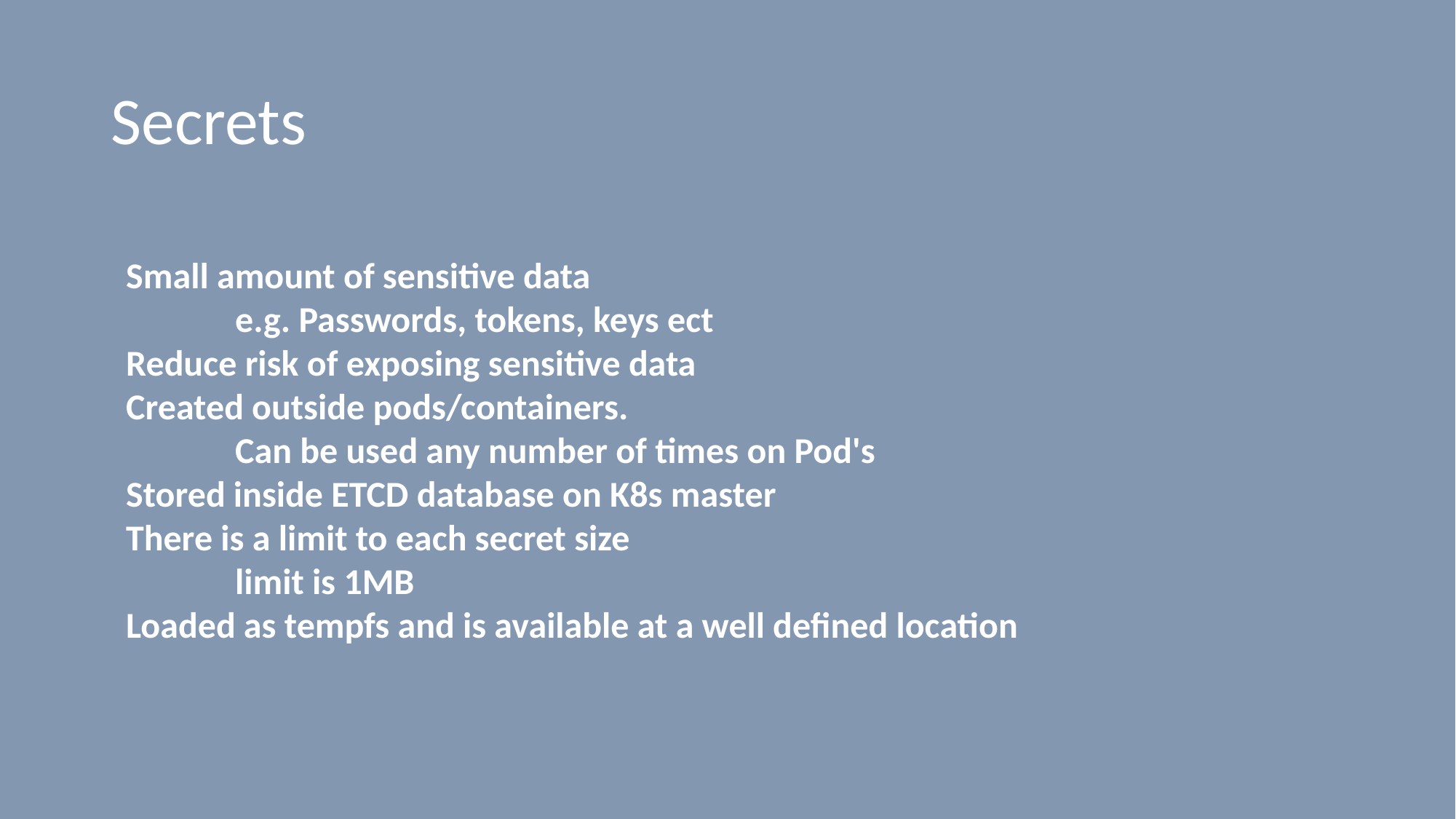

# Secrets

Small amount of sensitive data
	e.g. Passwords, tokens, keys ect
Reduce risk of exposing sensitive data
Created outside pods/containers.
	Can be used any number of times on Pod's
Stored inside ETCD database on K8s master
There is a limit to each secret size
	limit is 1MB
Loaded as tempfs and is available at a well defined location